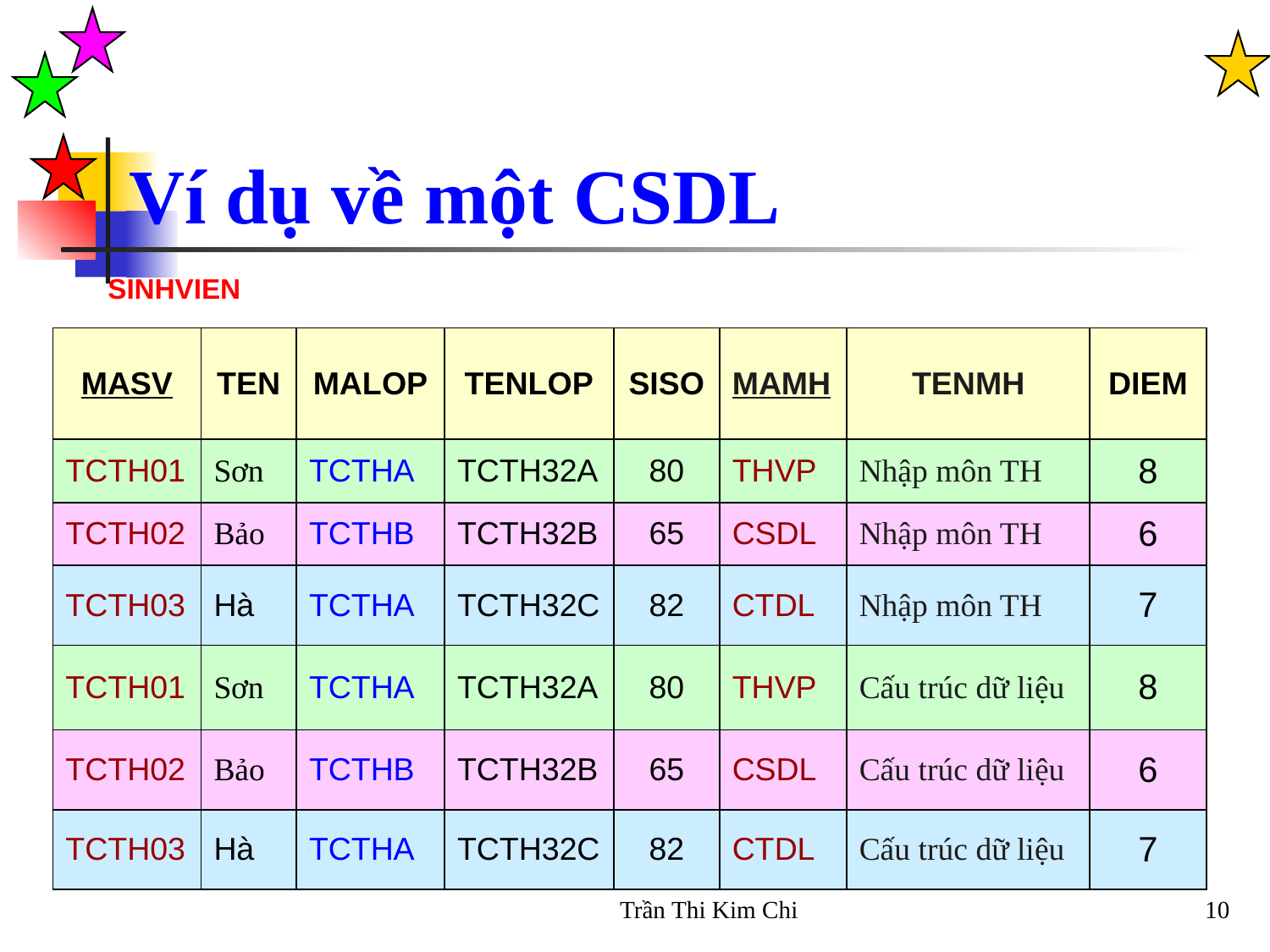

# Ví dụ về một CSDL
SINHVIEN
| MASV | TEN | MALOP | TENLOP | SISO | MAMH | TENMH | DIEM |
| --- | --- | --- | --- | --- | --- | --- | --- |
| TCTH01 | Sơn | TCTHA | TCTH32A | 80 | THVP | Nhập môn TH | 8 |
| TCTH02 | Bảo | TCTHB | TCTH32B | 65 | CSDL | Nhập môn TH | 6 |
| TCTH03 | Hà | TCTHA | TCTH32C | 82 | CTDL | Nhập môn TH | 7 |
| TCTH01 | Sơn | TCTHA | TCTH32A | 80 | THVP | Cấu trúc dữ liệu | 8 |
| TCTH02 | Bảo | TCTHB | TCTH32B | 65 | CSDL | Cấu trúc dữ liệu | 6 |
| TCTH03 | Hà | TCTHA | TCTH32C | 82 | CTDL | Cấu trúc dữ liệu | 7 |
Trần Thi Kim Chi
10